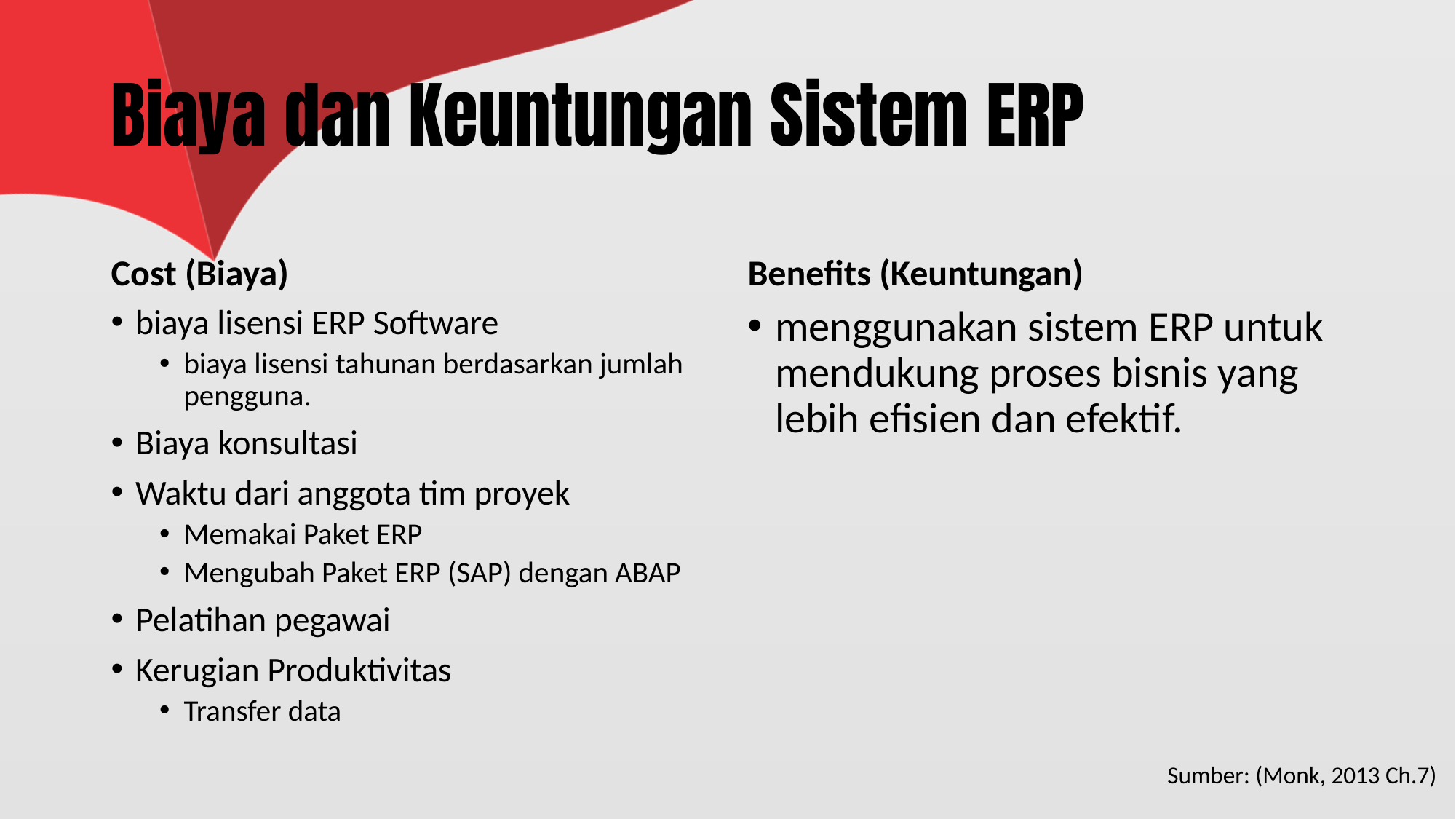

# Biaya dan Keuntungan Sistem ERP
Cost (Biaya)
Benefits (Keuntungan)
biaya lisensi ERP Software
biaya lisensi tahunan berdasarkan jumlah pengguna.
Biaya konsultasi
Waktu dari anggota tim proyek
Memakai Paket ERP
Mengubah Paket ERP (SAP) dengan ABAP
Pelatihan pegawai
Kerugian Produktivitas
Transfer data
menggunakan sistem ERP untuk mendukung proses bisnis yang lebih efisien dan efektif.
Sumber: (Monk, 2013 Ch.7)